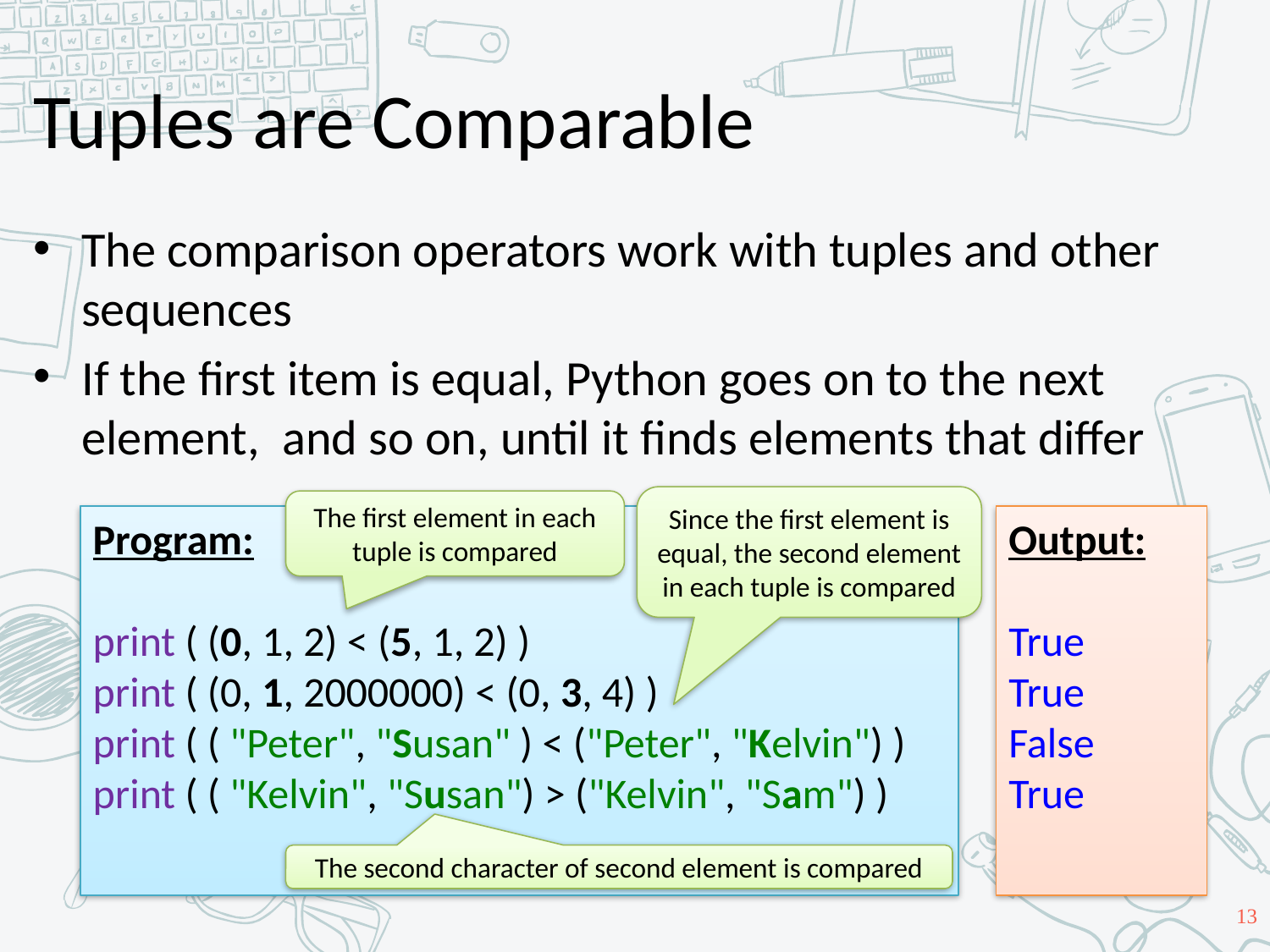

# Tuples are Comparable
The comparison operators work with tuples and other sequences
If the first item is equal, Python goes on to the next element,  and so on, until it finds elements that differ
Since the first element is equal, the second element in each tuple is compared
The first element in each tuple is compared
Program:

print ( (0, 1, 2) < (5, 1, 2) )
print ( (0, 1, 2000000) < (0, 3, 4) )
print ( ( "Peter", "Susan" ) < ("Peter", "Kelvin") )
print ( ( "Kelvin", "Susan") > ("Kelvin", "Sam") )
Output:

True
True
False
True
The second character of second element is compared
13